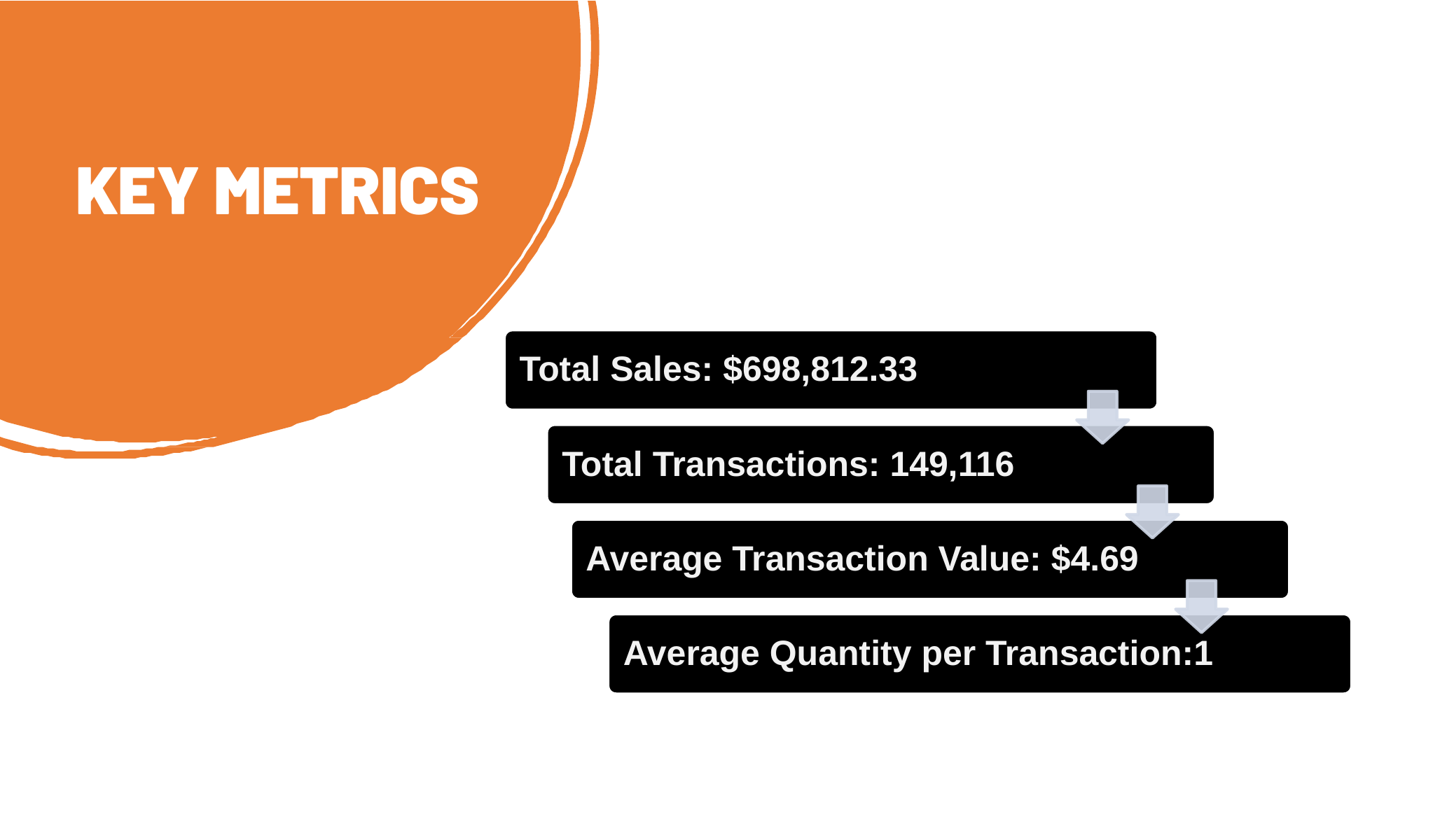

KEY METRICS
Total Sales: $698,812.33
Total Transactions: 149,116
Average Transaction Value: $4.69
Average Quantity per Transaction:1